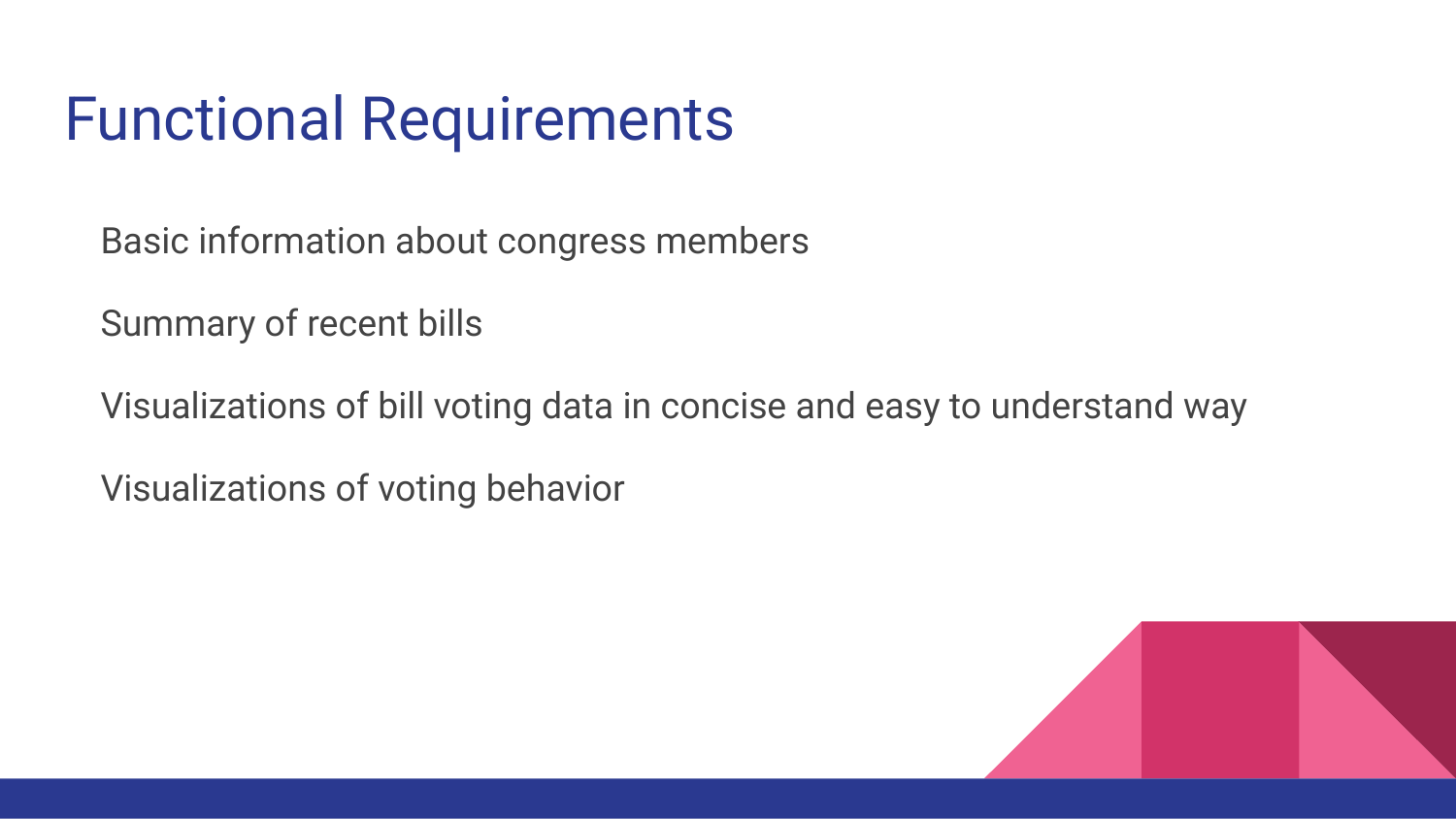

# Functional Requirements
Basic information about congress members
Summary of recent bills
Visualizations of bill voting data in concise and easy to understand way
Visualizations of voting behavior